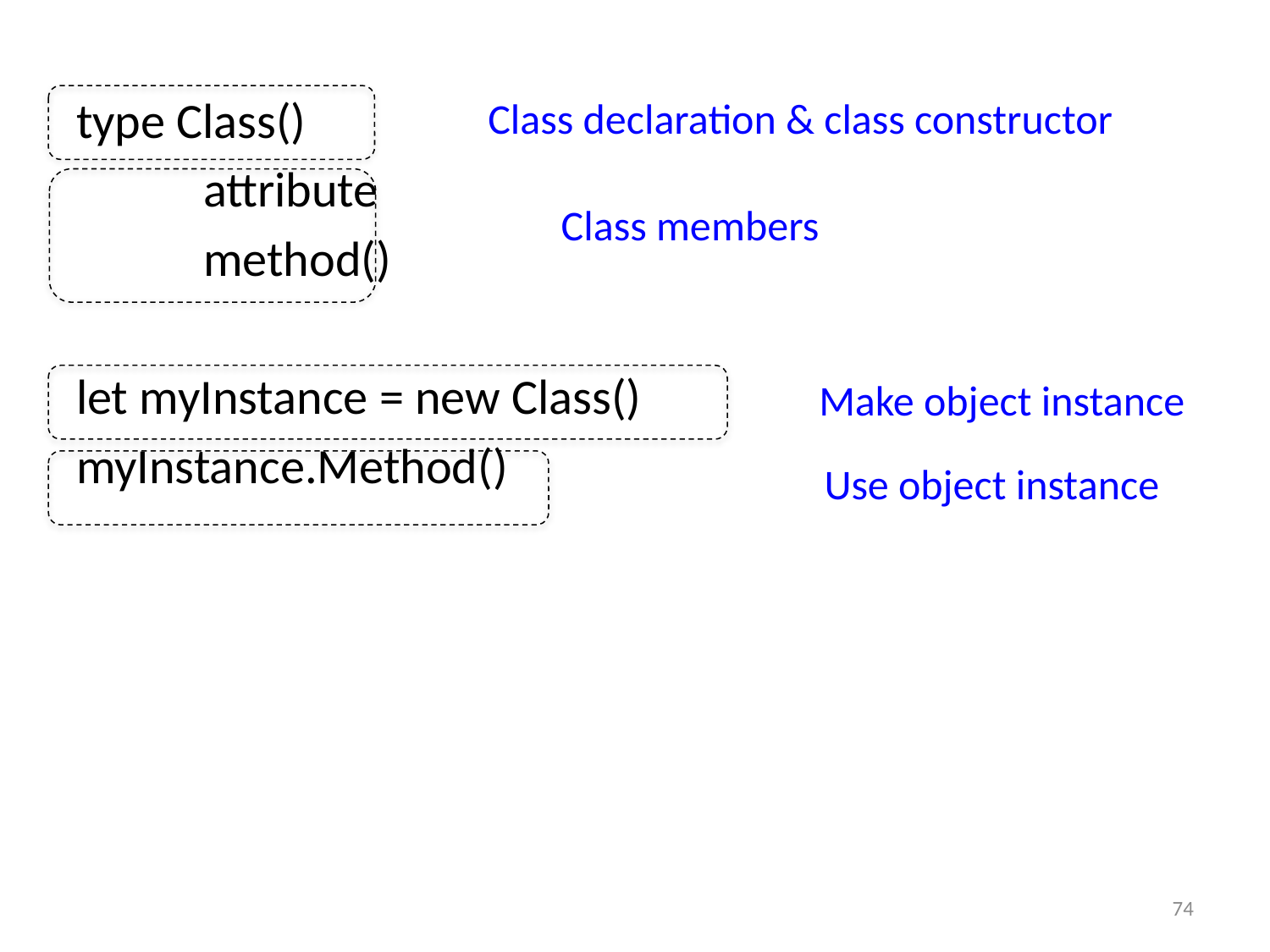

type Class()
	attribute
	method()

let myInstance = new Class()
myInstance.Method()

Class declaration & class constructor

Class members

Make object instance

Use object instance
74